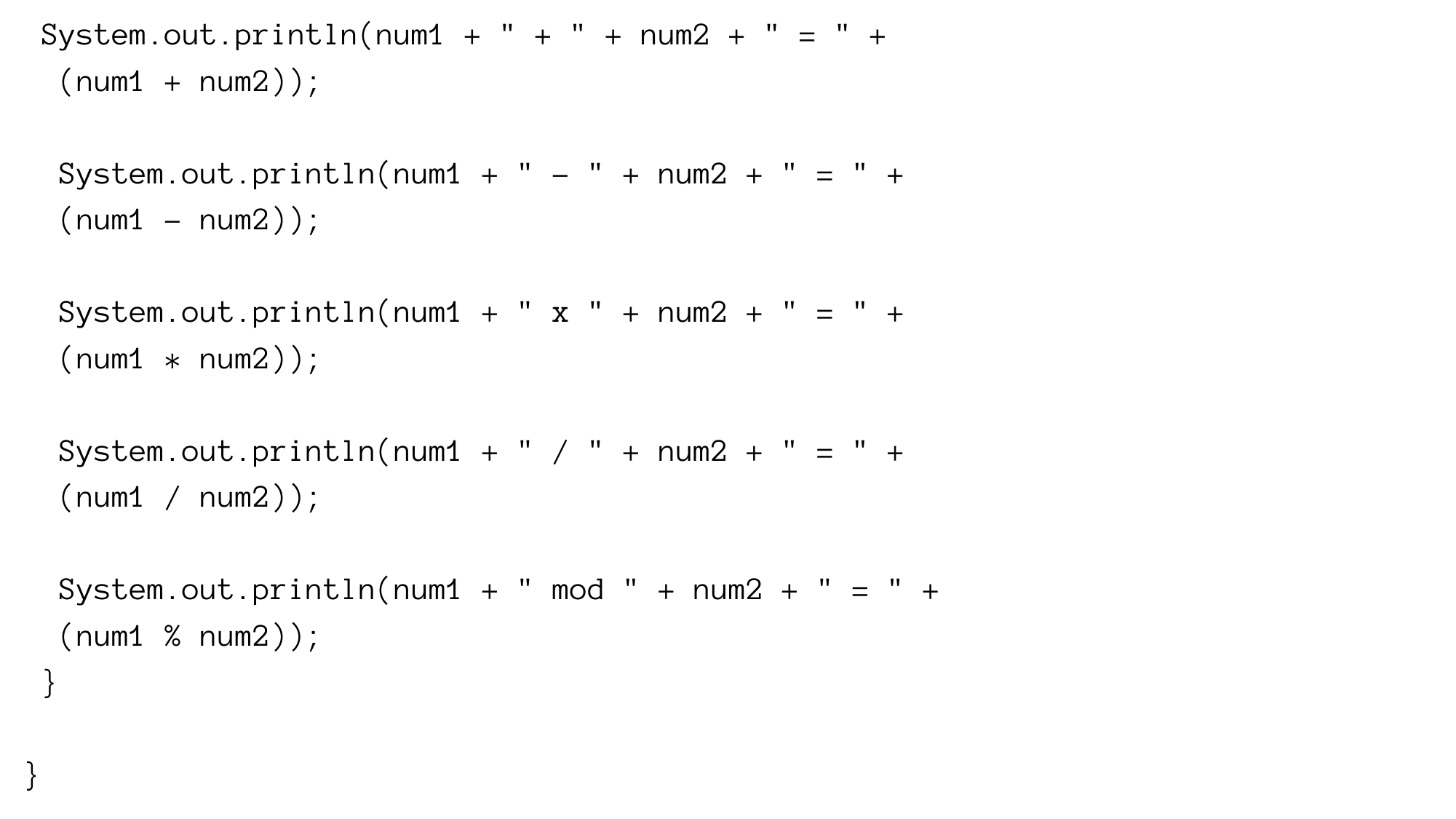

System.out.println(num1 + " + " + num2 + " = " +
  (num1 + num2));

  System.out.println(num1 + " - " + num2 + " = " +
  (num1 - num2));

  System.out.println(num1 + " x " + num2 + " = " +
  (num1 * num2));

  System.out.println(num1 + " / " + num2 + " = " +
  (num1 / num2));

  System.out.println(num1 + " mod " + num2 + " = " +
  (num1 % num2));
 }

}